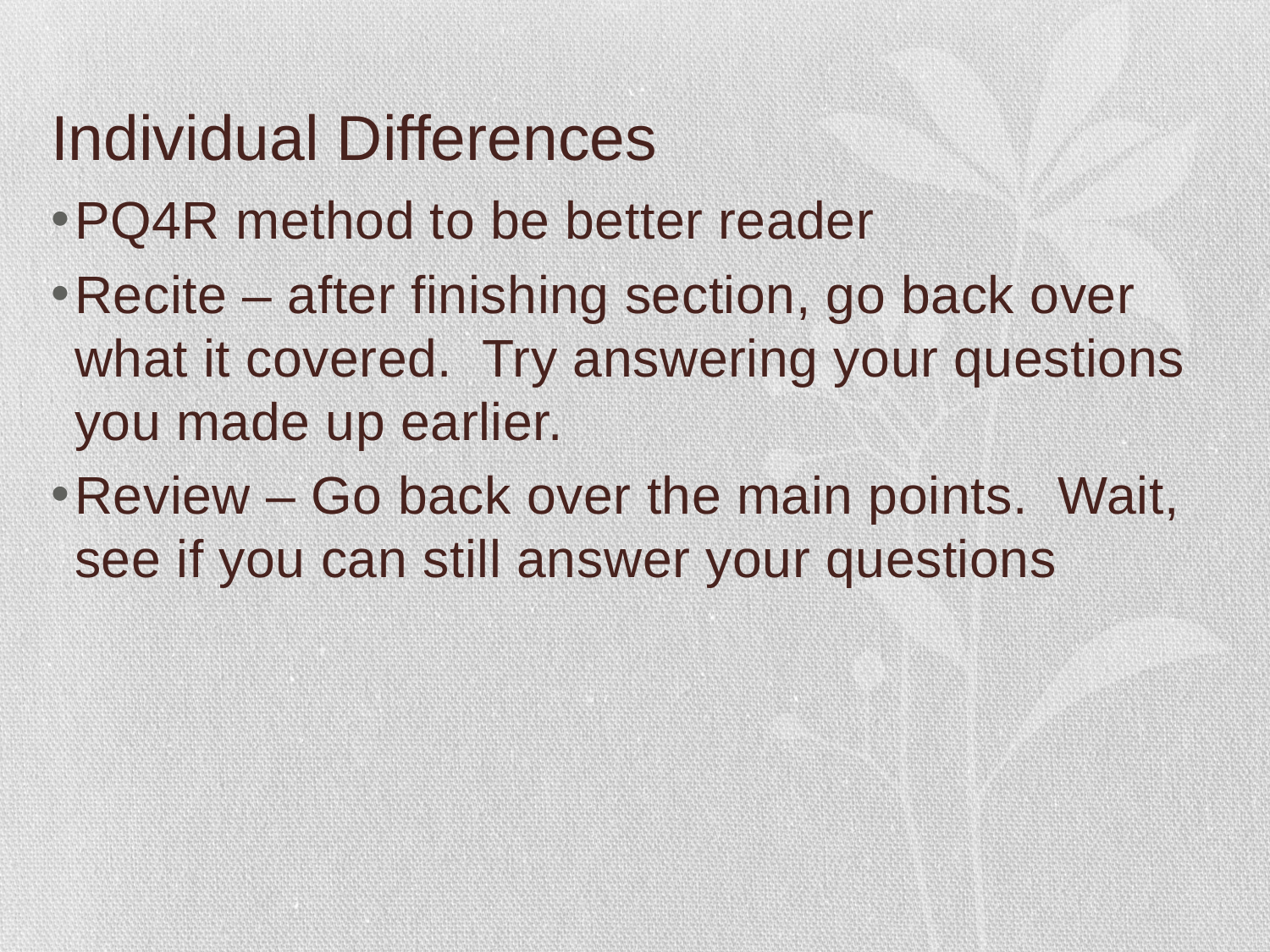

# Individual Differences
PQ4R method to be better reader
Recite – after finishing section, go back over what it covered.  Try answering your questions you made up earlier.
Review – Go back over the main points.  Wait, see if you can still answer your questions